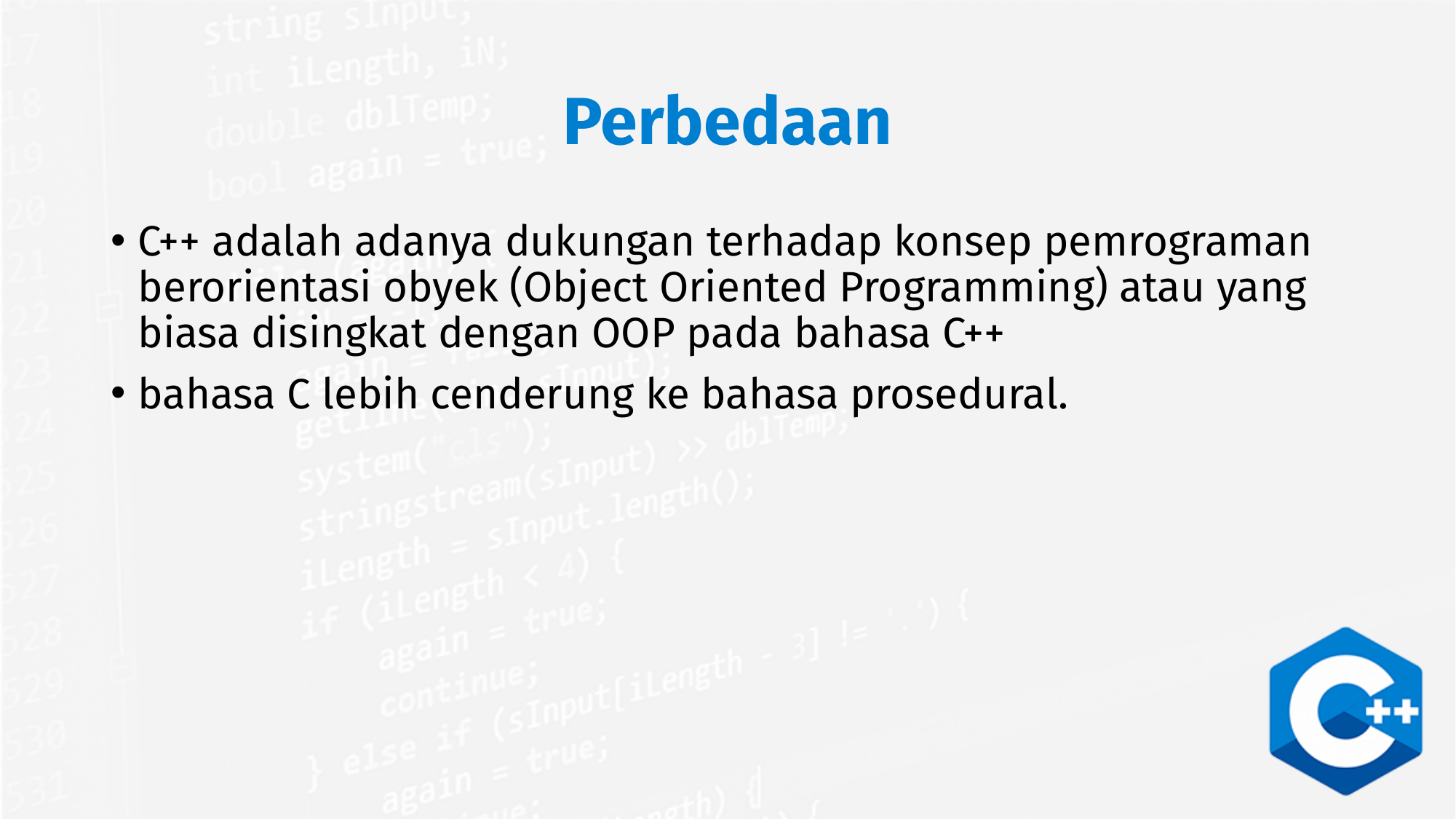

# Perbedaan
C++ adalah adanya dukungan terhadap konsep pemrograman berorientasi obyek (Object Oriented Programming) atau yang biasa disingkat dengan OOP pada bahasa C++
bahasa C lebih cenderung ke bahasa prosedural.